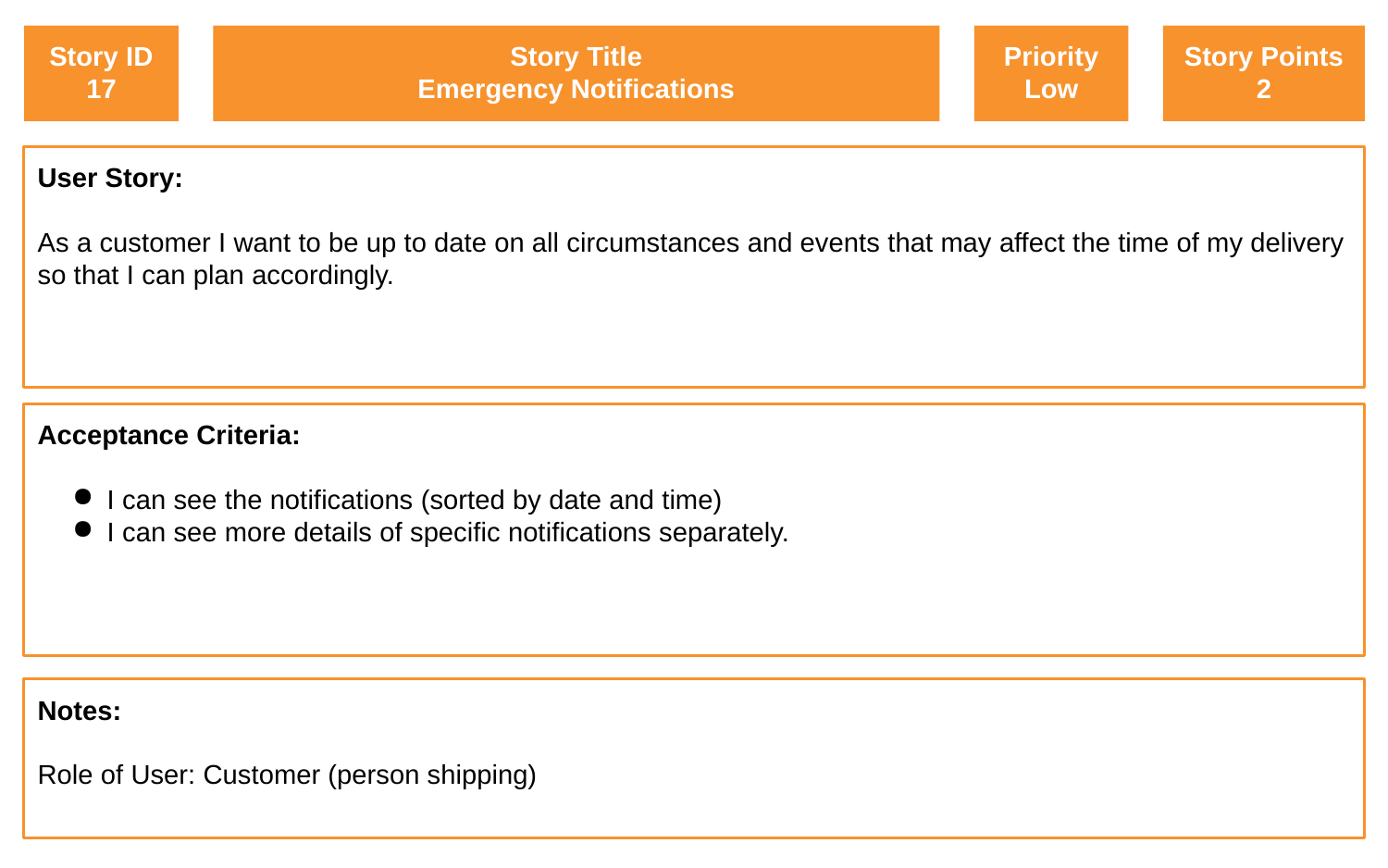

Story ID
17
Story Title
Emergency Notifications
Priority
Low
Story Points
2
User Story:

As a customer I want to be up to date on all circumstances and events that may affect the time of my delivery so that I can plan accordingly.
Acceptance Criteria:

I can see the notifications (sorted by date and time)
I can see more details of specific notifications separately.
Notes:

Role of User: Customer (person shipping)